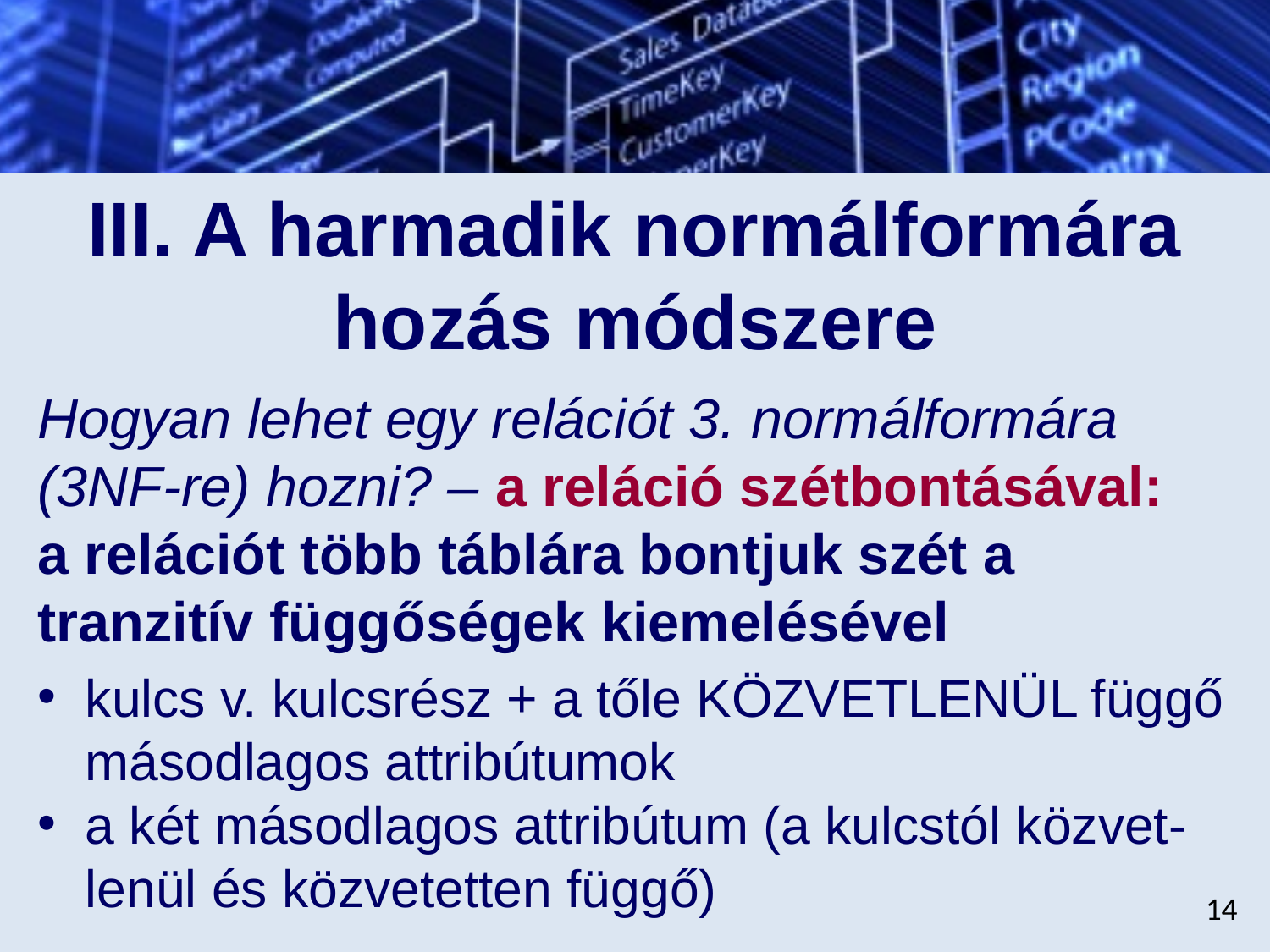

# III. A harmadik normálformára hozás módszere
Hogyan lehet egy relációt 3. normálformára (3NF-re) hozni? – a reláció szétbontásával:
a relációt több táblára bontjuk szét a tranzitív függőségek kiemelésével
kulcs v. kulcsrész + a tőle KÖZVETLENÜL függő másodlagos attribútumok
a két másodlagos attribútum (a kulcstól közvet-lenül és közvetetten függő)

14